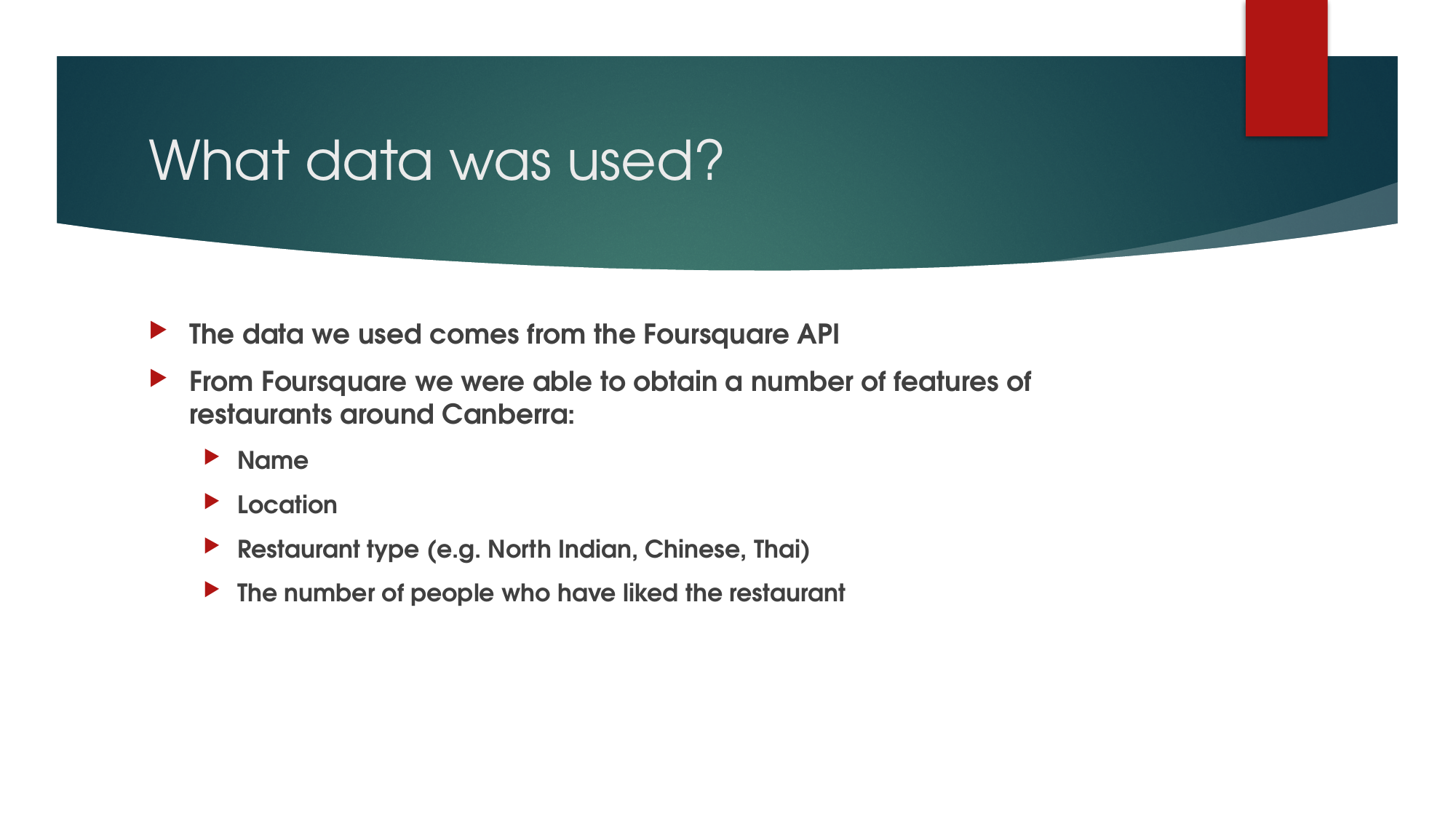

# What data was used?
The data we used comes from the Foursquare API
From Foursquare we were able to obtain a number of features of restaurants around Canberra:
Name
Location
Restaurant type (e.g. North Indian, Chinese, Thai)
The number of people who have liked the restaurant